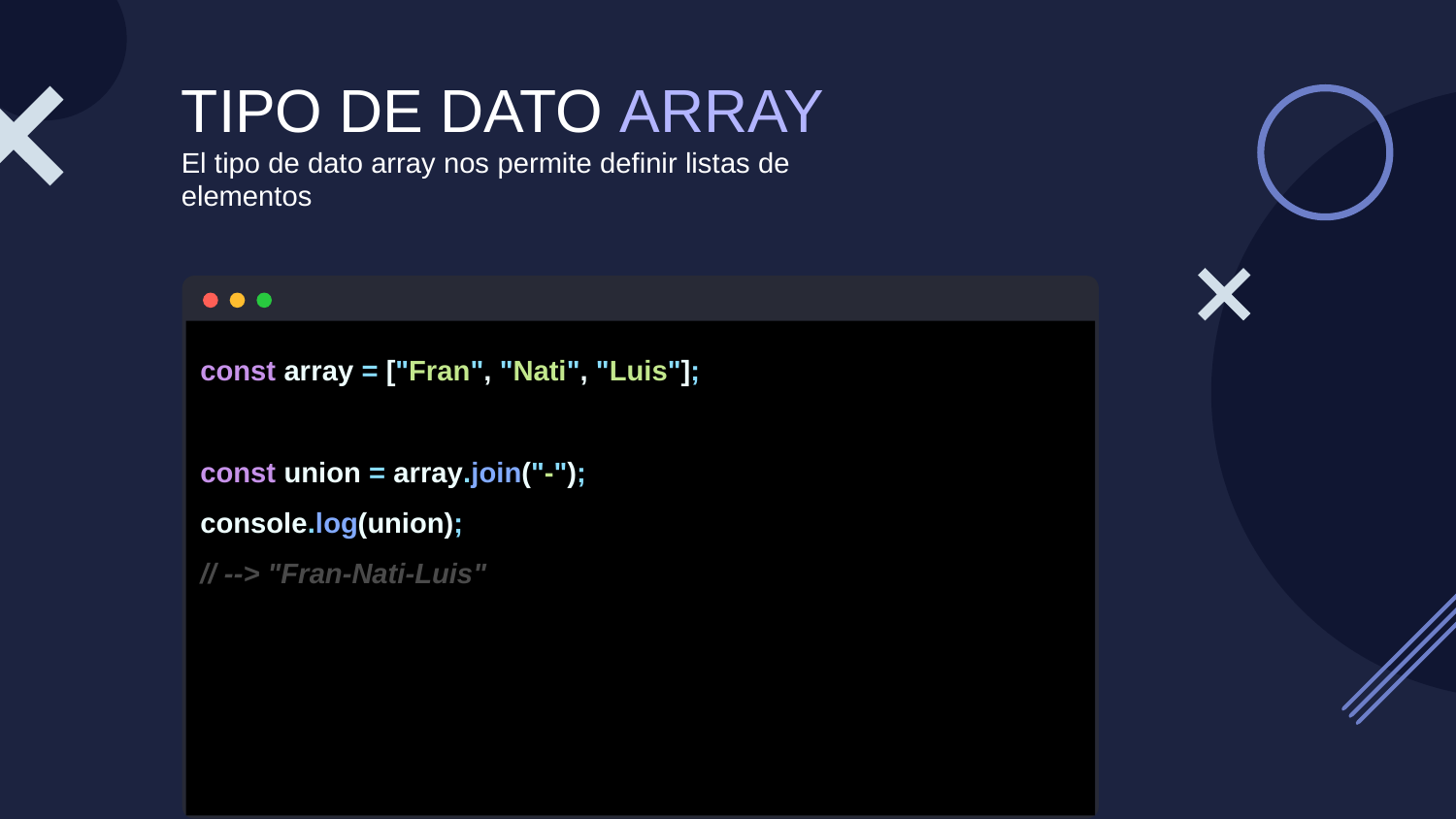

# TIPO DE DATO ARRAY
El tipo de dato array nos permite definir listas de elementos

const array = ["Fran", "Nati", "Luis"];

const union = array.join("-");
console.log(union);
// --> "Fran-Nati-Luis"